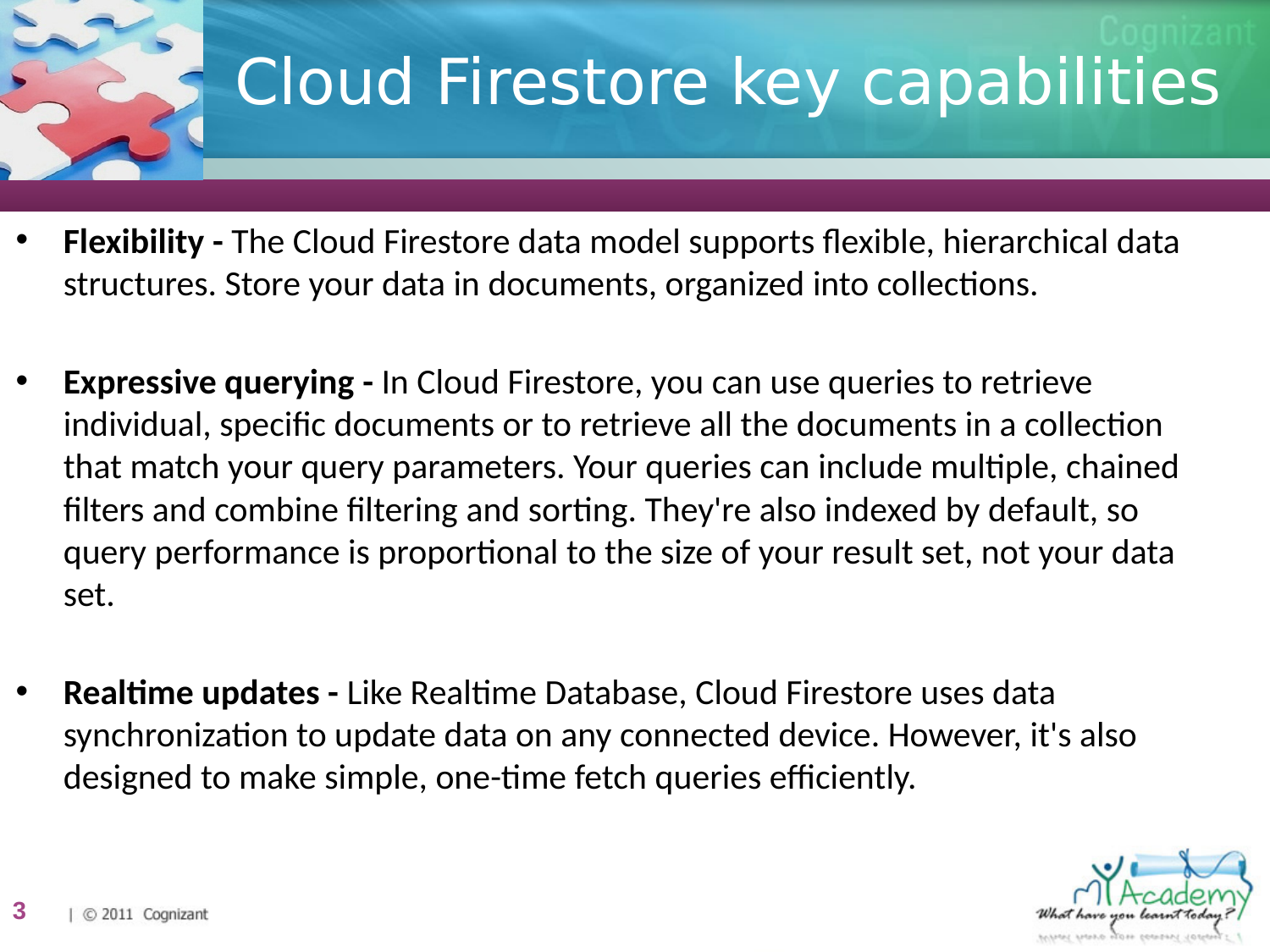

# Cloud Firestore key capabilities
Flexibility - The Cloud Firestore data model supports flexible, hierarchical data structures. Store your data in documents, organized into collections.

Expressive querying - In Cloud Firestore, you can use queries to retrieve individual, specific documents or to retrieve all the documents in a collection that match your query parameters. Your queries can include multiple, chained filters and combine filtering and sorting. They're also indexed by default, so query performance is proportional to the size of your result set, not your data set.

Realtime updates - Like Realtime Database, Cloud Firestore uses data synchronization to update data on any connected device. However, it's also designed to make simple, one-time fetch queries efficiently.
3